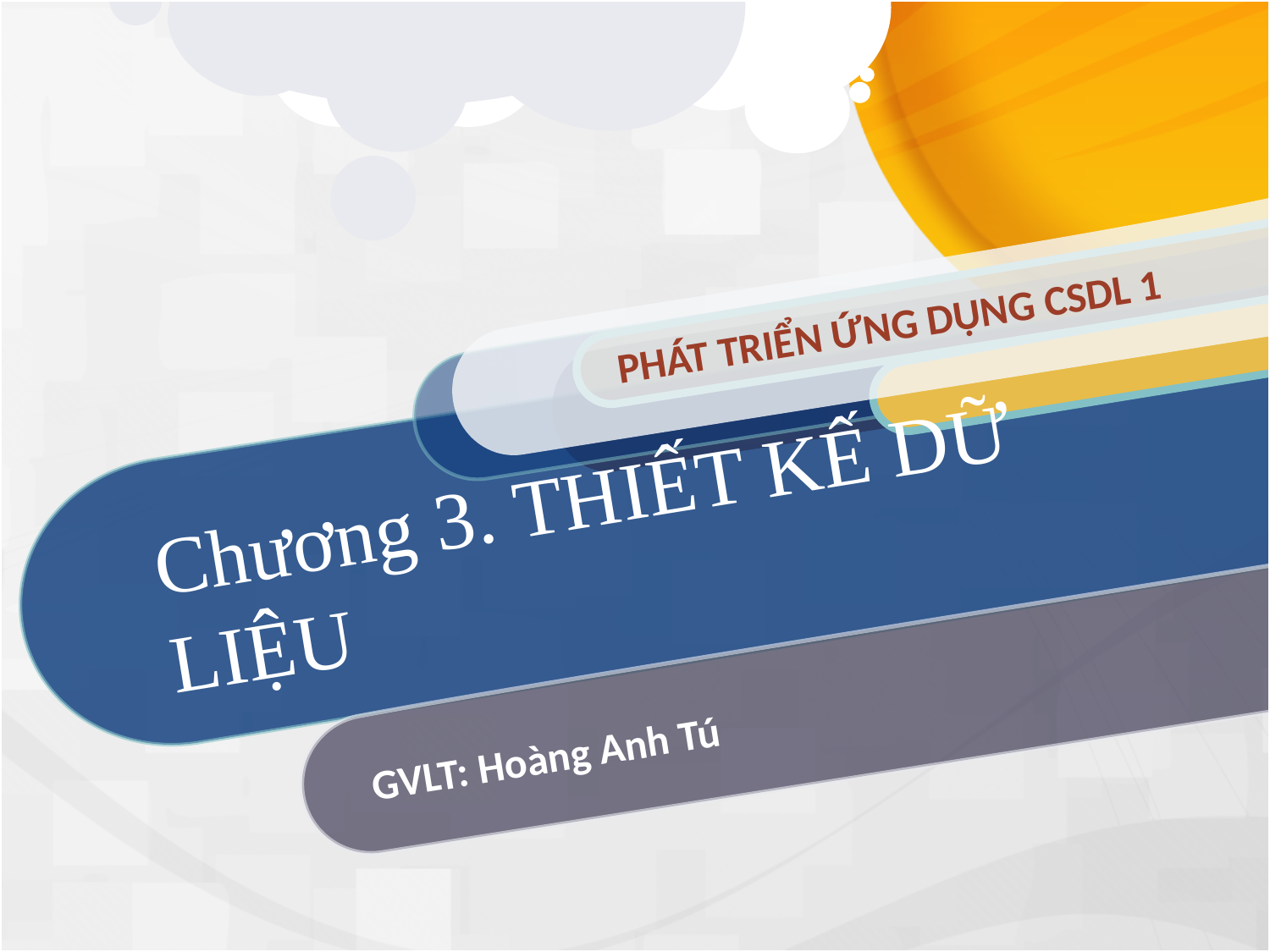

PHÁT TRIỂN ỨNG DỤNG CSDL 1
# Chương 3. THIẾT KẾ DỮ LIỆU
GVLT: Hoàng Anh Tú